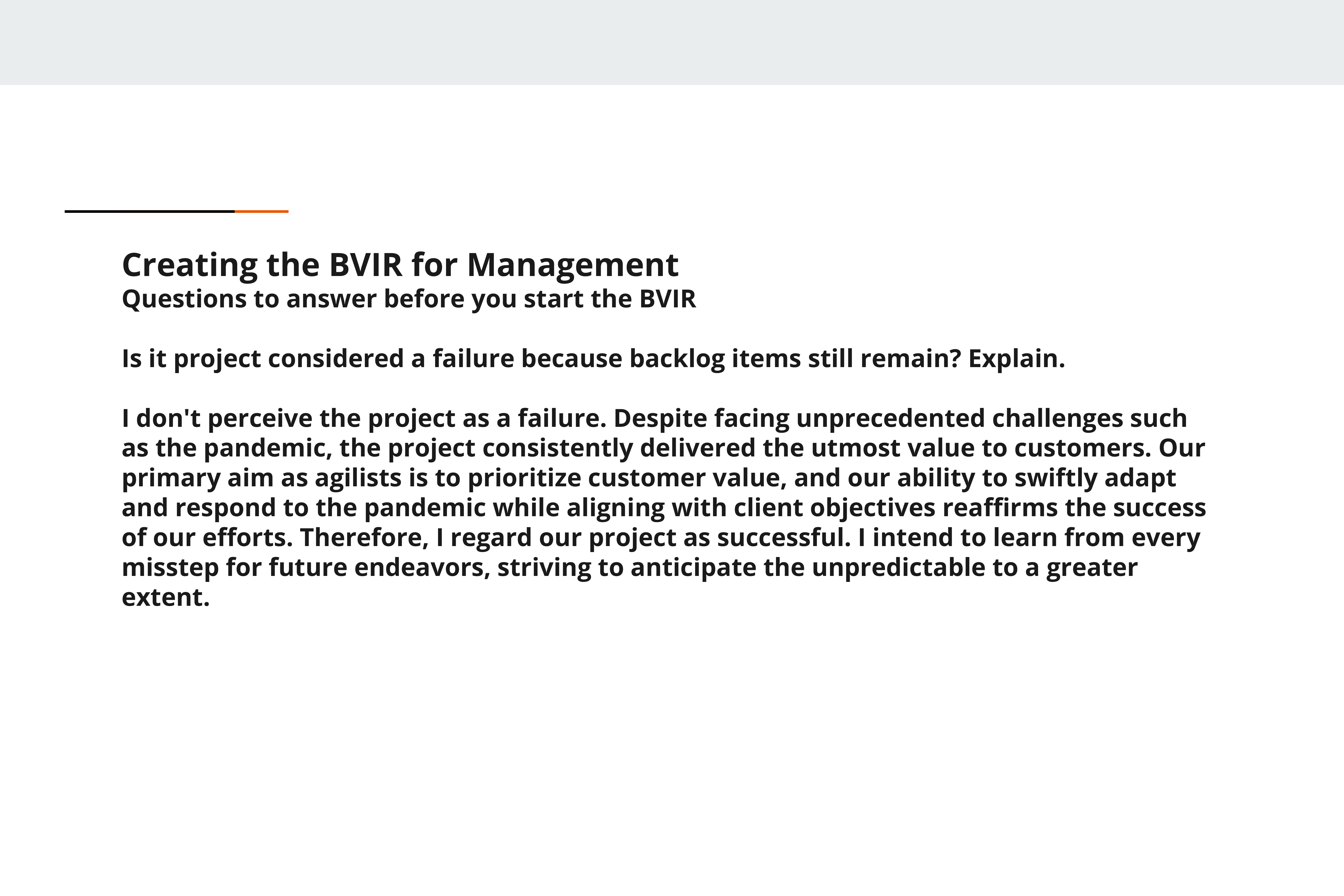

Creating the BVIR for Management
Questions to answer before you start the BVIR

Is it project considered a failure because backlog items still remain? Explain.

I don't perceive the project as a failure. Despite facing unprecedented challenges such as the pandemic, the project consistently delivered the utmost value to customers. Our primary aim as agilists is to prioritize customer value, and our ability to swiftly adapt and respond to the pandemic while aligning with client objectives reaffirms the success of our efforts. Therefore, I regard our project as successful. I intend to learn from every misstep for future endeavors, striving to anticipate the unpredictable to a greater extent.